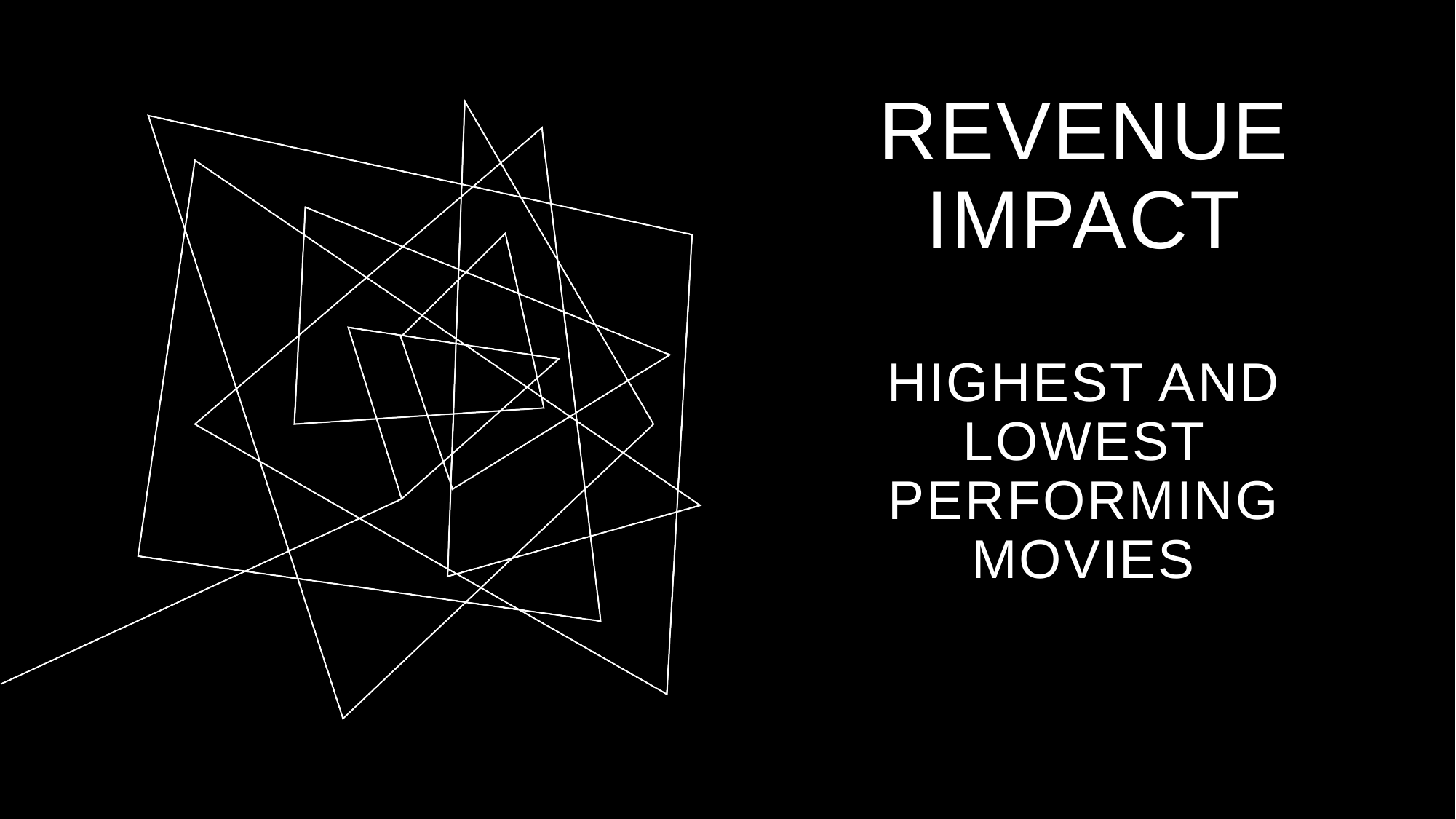

# Revenue Impact Highest and Lowest Performing Movies